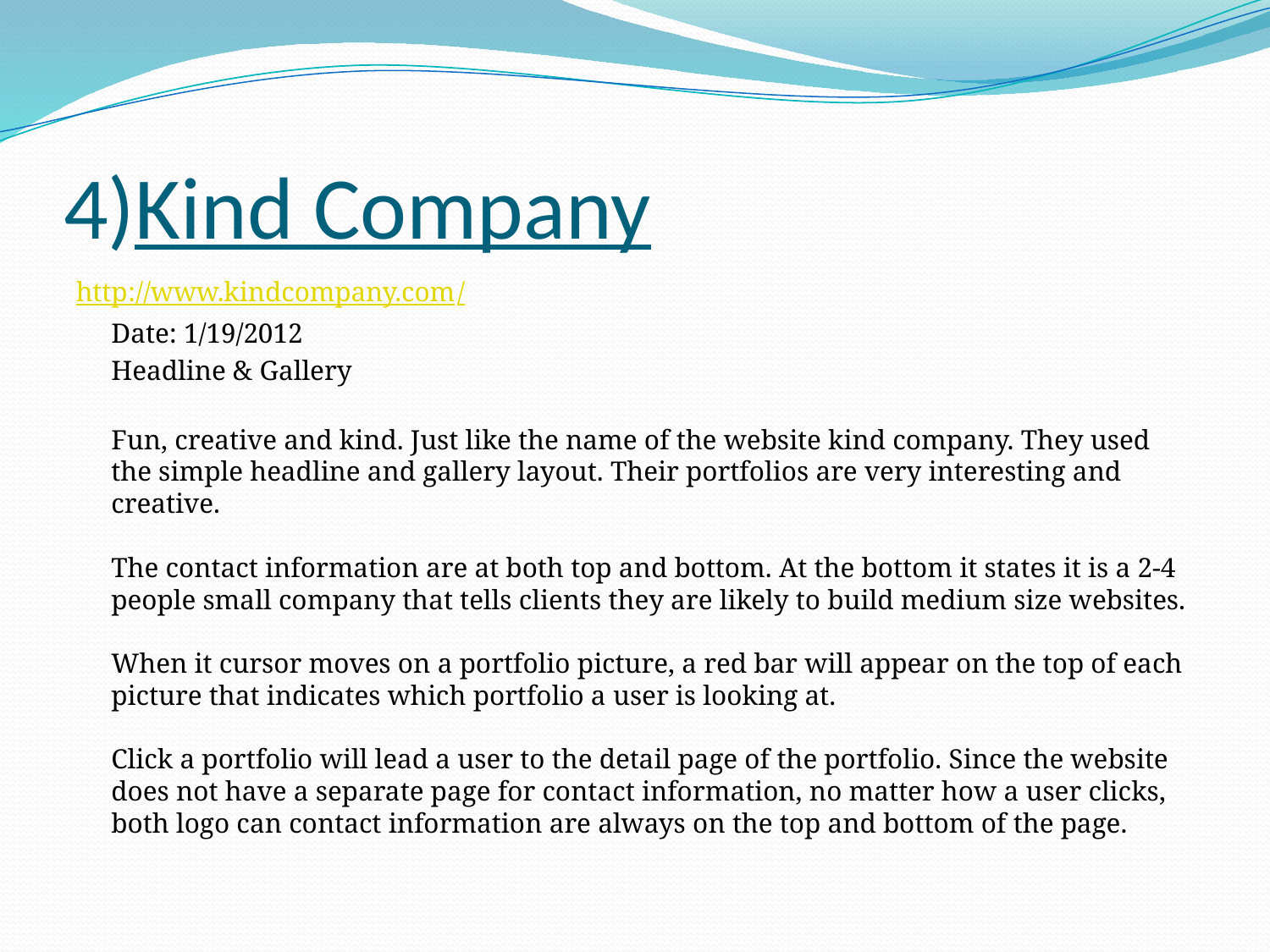

# 4)Kind Company
http://www.kindcompany.com/
	Date: 1/19/2012
	Headline & Gallery
Fun, creative and kind. Just like the name of the website kind company. They used the simple headline and gallery layout. Their portfolios are very interesting and creative.
The contact information are at both top and bottom. At the bottom it states it is a 2-4 people small company that tells clients they are likely to build medium size websites.
When it cursor moves on a portfolio picture, a red bar will appear on the top of each picture that indicates which portfolio a user is looking at.
Click a portfolio will lead a user to the detail page of the portfolio. Since the website does not have a separate page for contact information, no matter how a user clicks, both logo can contact information are always on the top and bottom of the page.